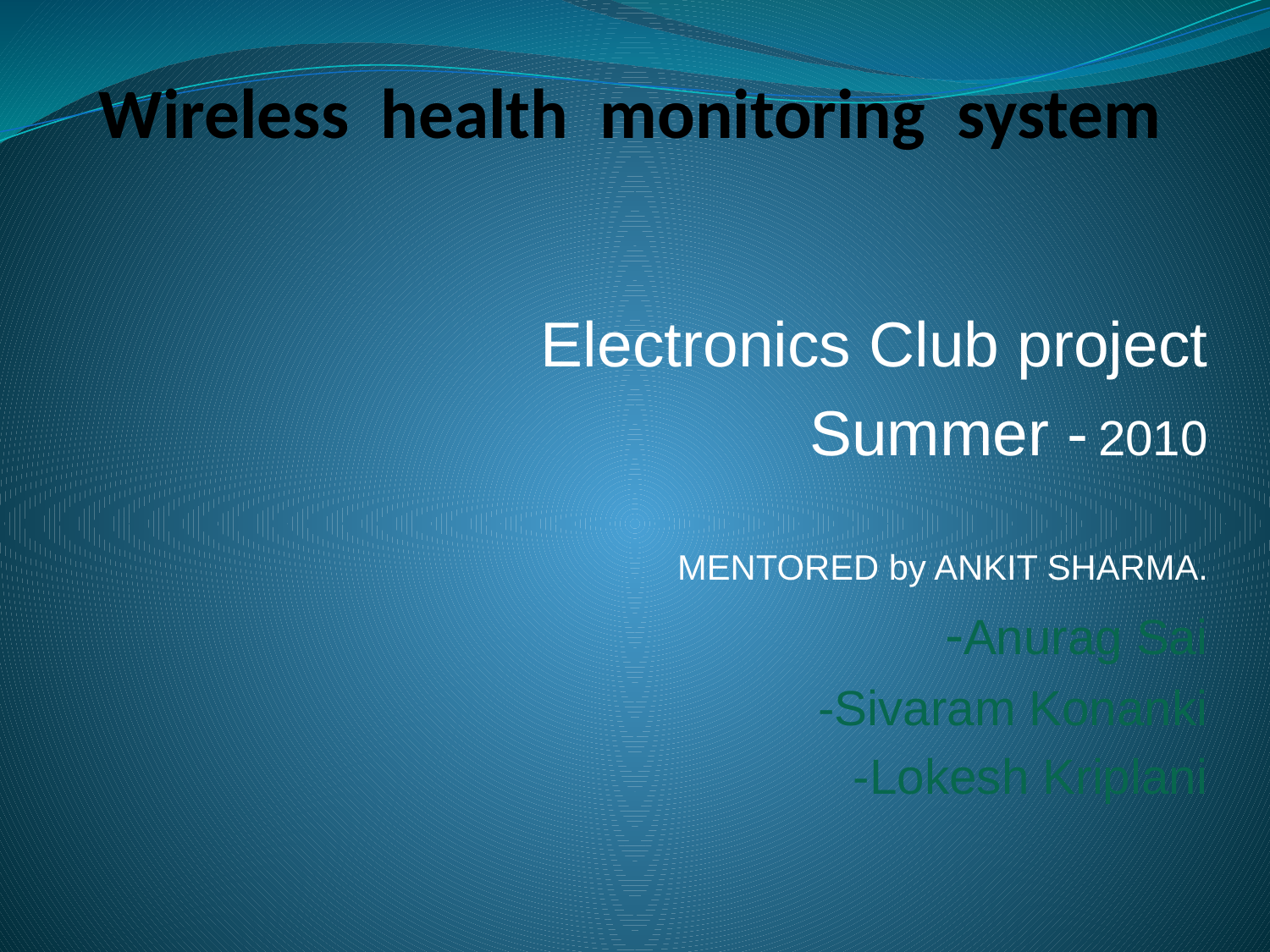

# Wireless  health  monitoring  system
Electronics Club project
Summer - 2010

MENTORED by ANKIT SHARMA.
                                           -Anurag Sai
                                                    -Sivaram Konanki
                                                   -Lokesh Kriplani